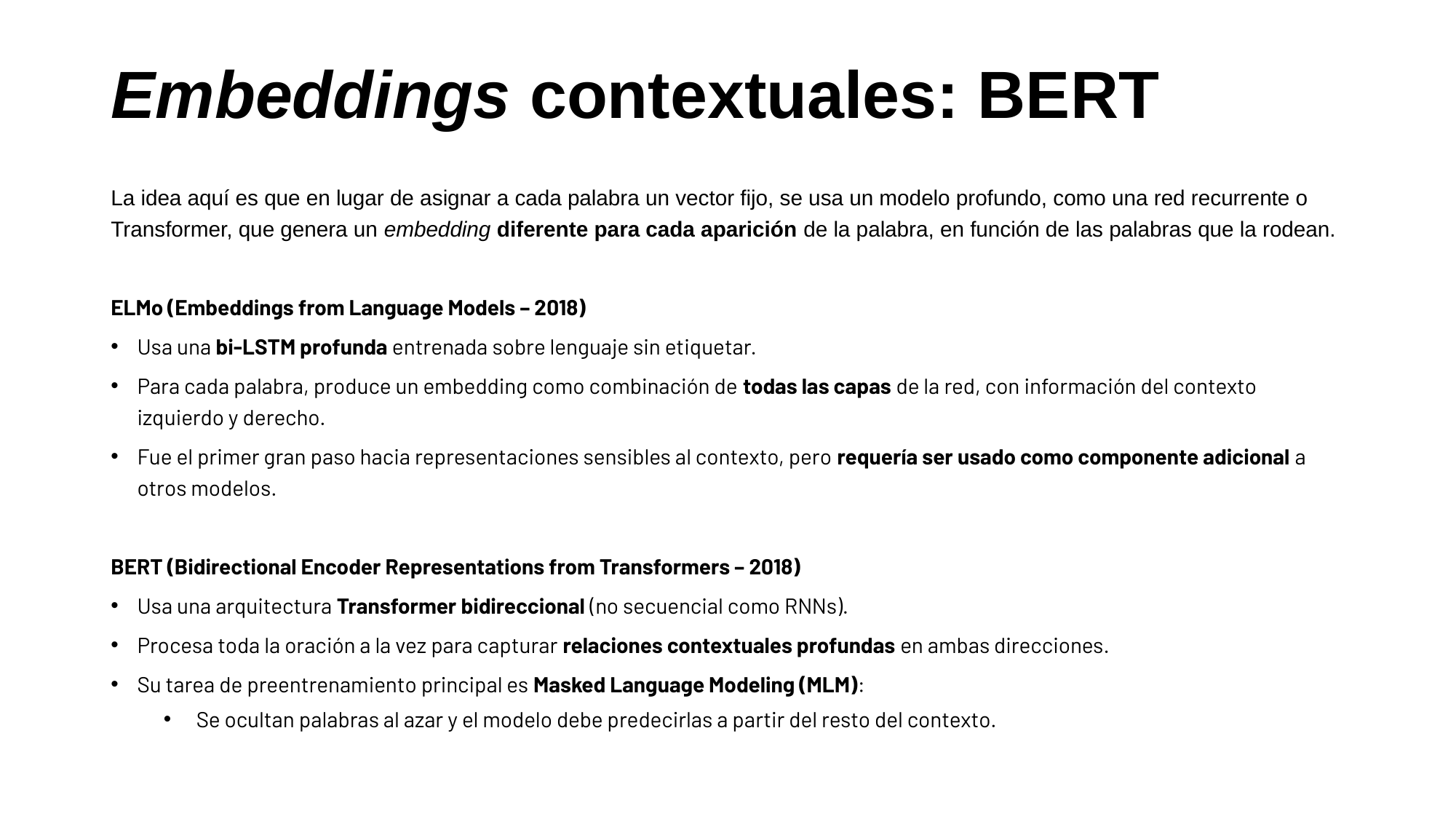

# Embeddings contextuales: BERT
La idea aquí es que en lugar de asignar a cada palabra un vector fijo, se usa un modelo profundo, como una red recurrente o Transformer, que genera un embedding diferente para cada aparición de la palabra, en función de las palabras que la rodean.

ELMo (Embeddings from Language Models – 2018)
Usa una bi-LSTM profunda entrenada sobre lenguaje sin etiquetar.
Para cada palabra, produce un embedding como combinación de todas las capas de la red, con información del contexto izquierdo y derecho.
Fue el primer gran paso hacia representaciones sensibles al contexto, pero requería ser usado como componente adicional a otros modelos.

BERT (Bidirectional Encoder Representations from Transformers – 2018)
Usa una arquitectura Transformer bidireccional (no secuencial como RNNs).
Procesa toda la oración a la vez para capturar relaciones contextuales profundas en ambas direcciones.
Su tarea de preentrenamiento principal es Masked Language Modeling (MLM):
Se ocultan palabras al azar y el modelo debe predecirlas a partir del resto del contexto.